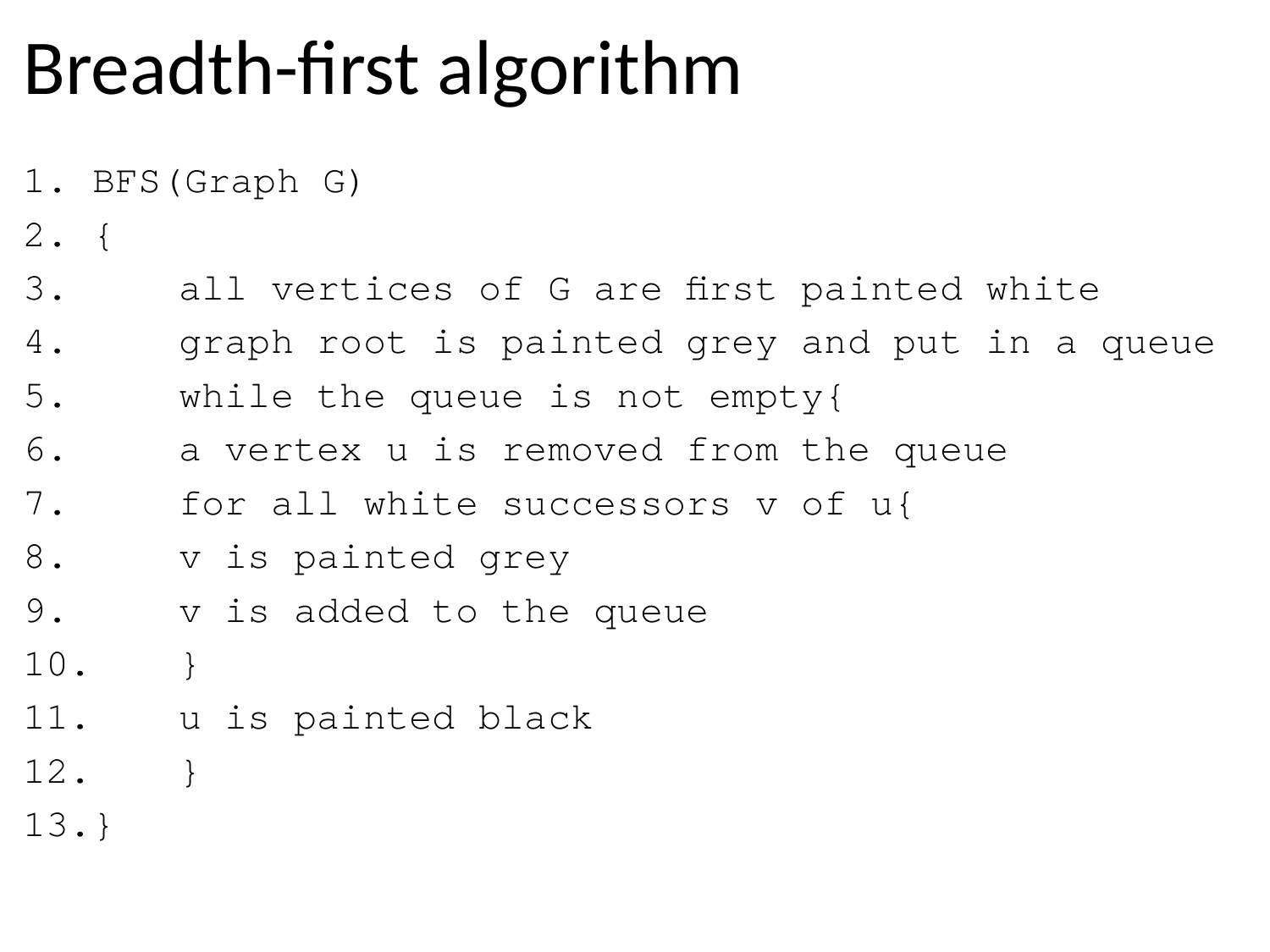

# Breadth-first algorithm
BFS(Graph G)
{
	all vertices of G are first painted white
	graph root is painted grey and put in a queue
	while the queue is not empty{
		a vertex u is removed from the queue
		for all white successors v of u{
			v is painted grey
			v is added to the queue
		}
		u is painted black
	}
}